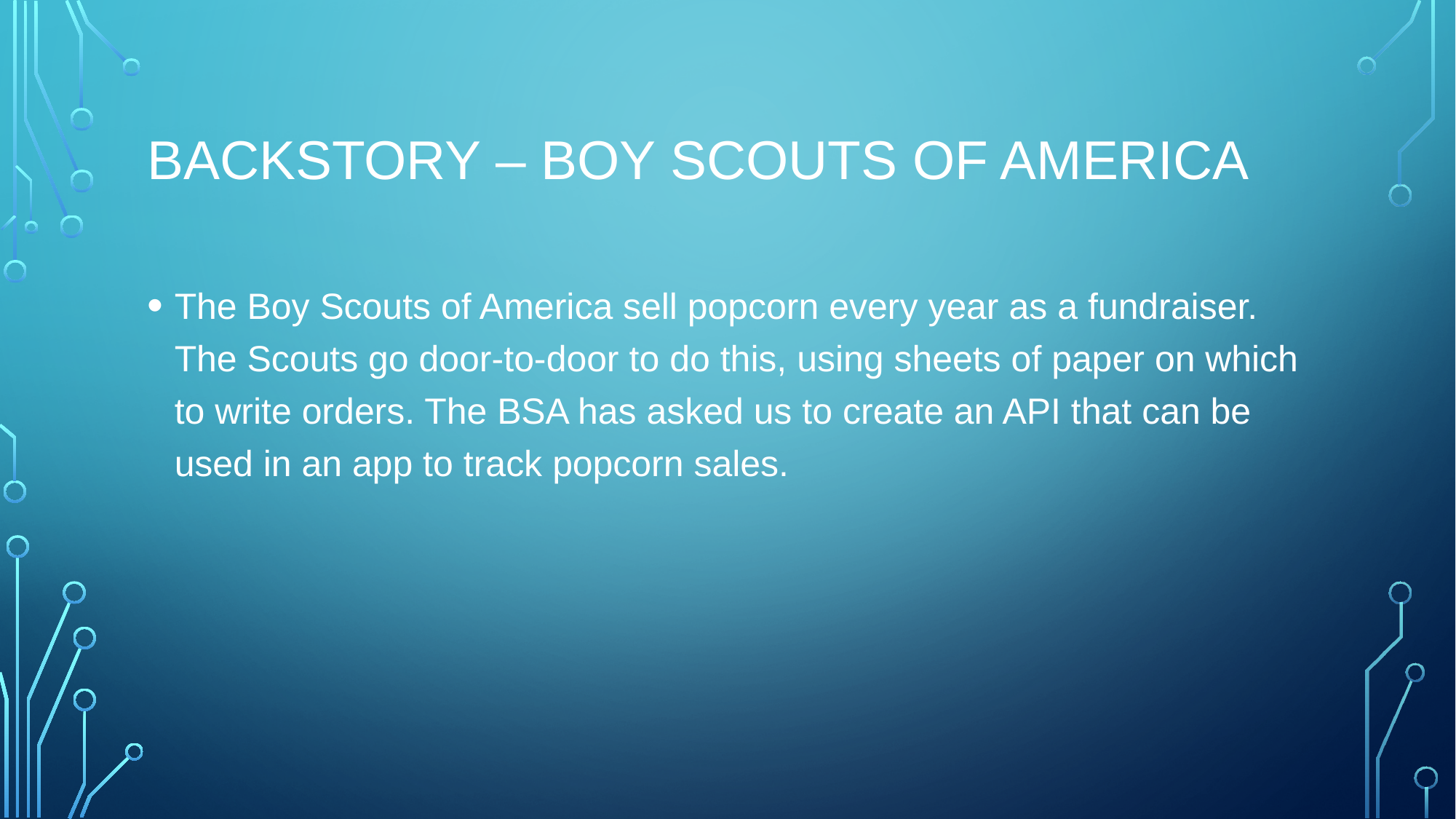

# Backstory – boy scouts of america
The Boy Scouts of America sell popcorn every year as a fundraiser. The Scouts go door-to-door to do this, using sheets of paper on which to write orders. The BSA has asked us to create an API that can be used in an app to track popcorn sales.